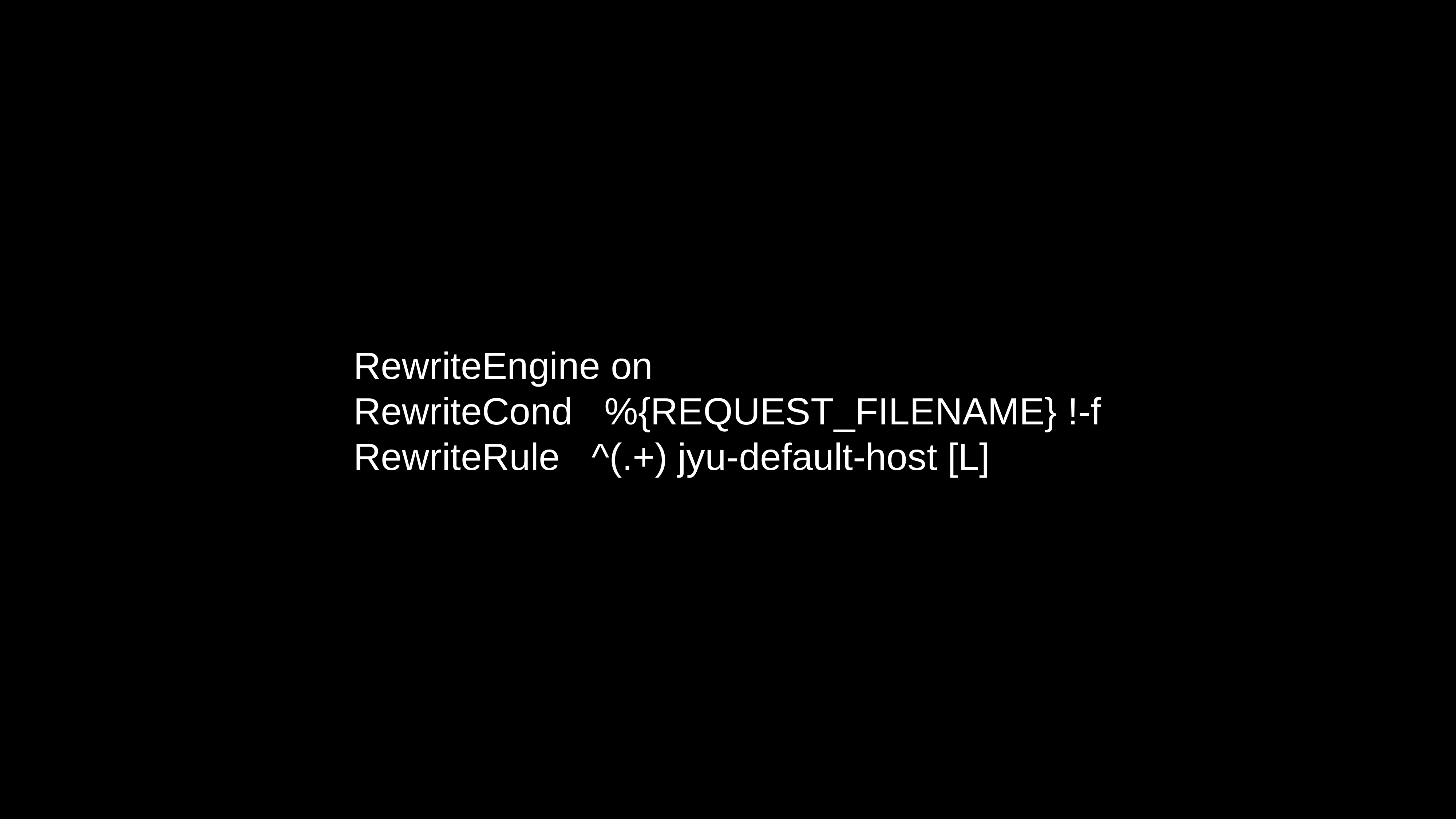

RewriteEngine on
RewriteCond   %{REQUEST_FILENAME} !-f
RewriteRule   ^(.+) jyu-default-host [L]